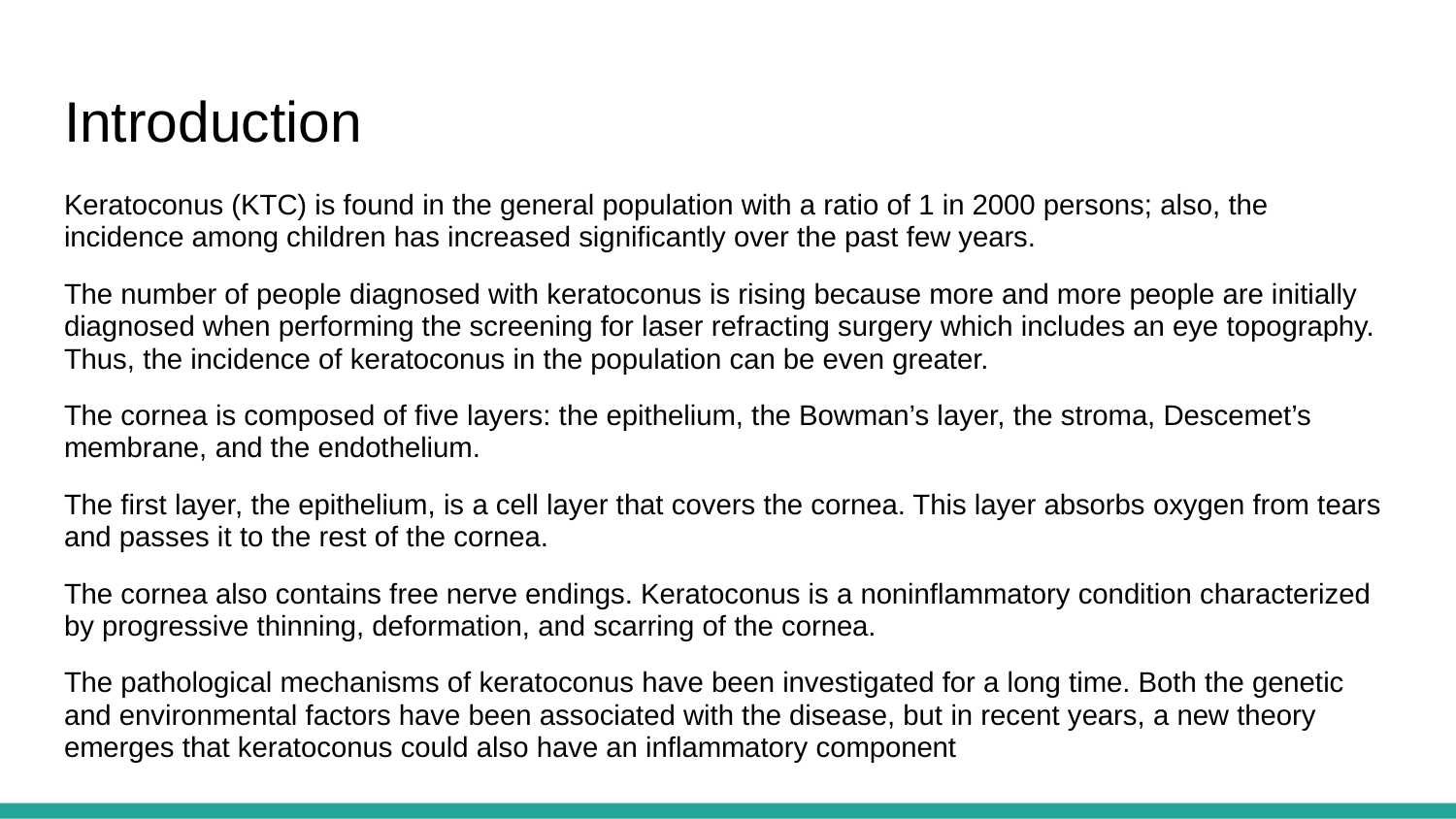

# Introduction
Keratoconus (KTC) is found in the general population with a ratio of 1 in 2000 persons; also, the incidence among children has increased significantly over the past few years.
The number of people diagnosed with keratoconus is rising because more and more people are initially diagnosed when performing the screening for laser refracting surgery which includes an eye topography. Thus, the incidence of keratoconus in the population can be even greater.
The cornea is composed of five layers: the epithelium, the Bowman’s layer, the stroma, Descemet’s membrane, and the endothelium.
The first layer, the epithelium, is a cell layer that covers the cornea. This layer absorbs oxygen from tears and passes it to the rest of the cornea.
The cornea also contains free nerve endings. Keratoconus is a noninflammatory condition characterized by progressive thinning, deformation, and scarring of the cornea.
The pathological mechanisms of keratoconus have been investigated for a long time. Both the genetic and environmental factors have been associated with the disease, but in recent years, a new theory emerges that keratoconus could also have an inflammatory component